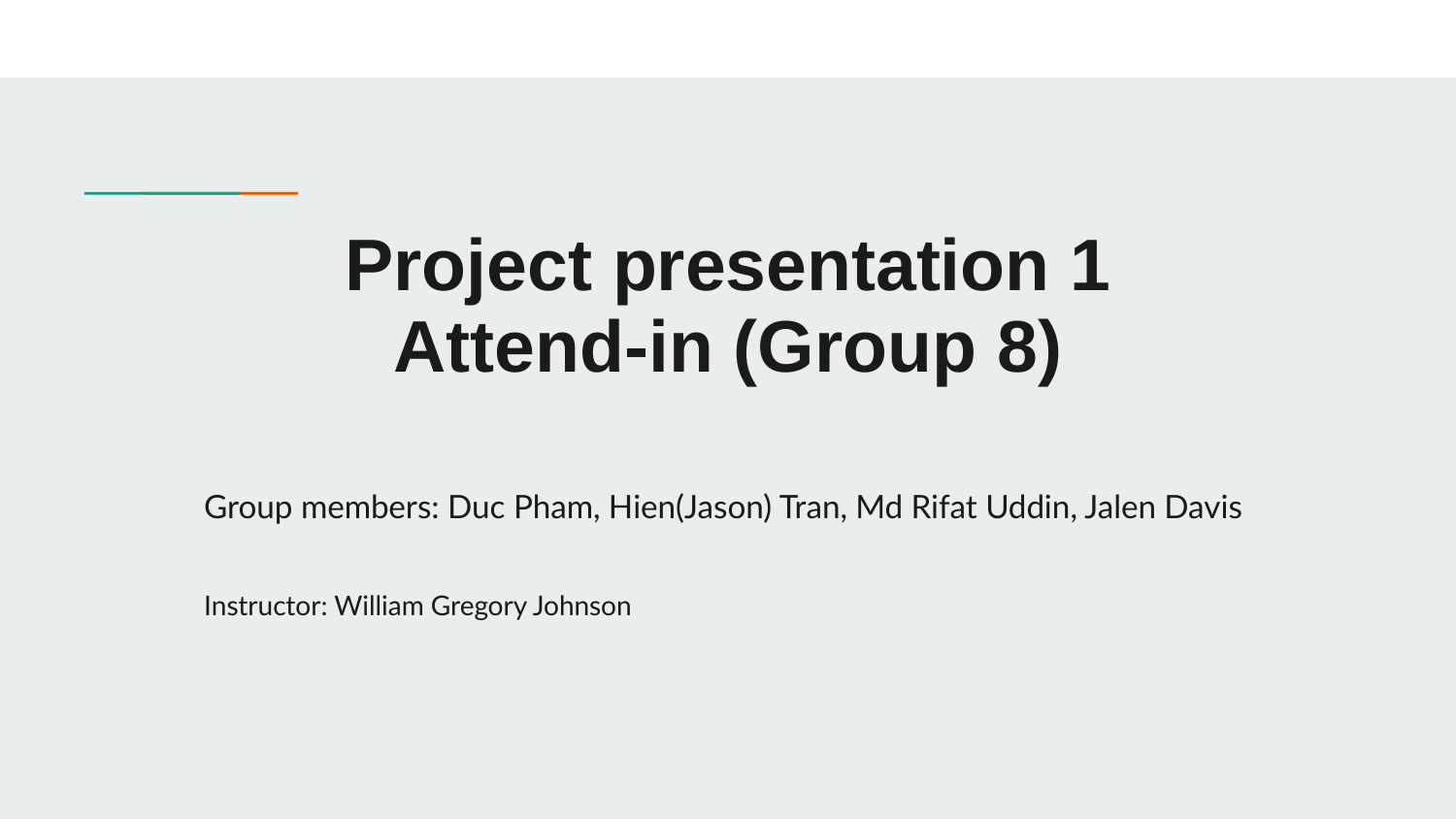

# Project presentation 1
Attend-in (Group 8)

Group members: Duc Pham, Hien(Jason) Tran, Md Rifat Uddin, Jalen Davis

Instructor: William Gregory Johnson